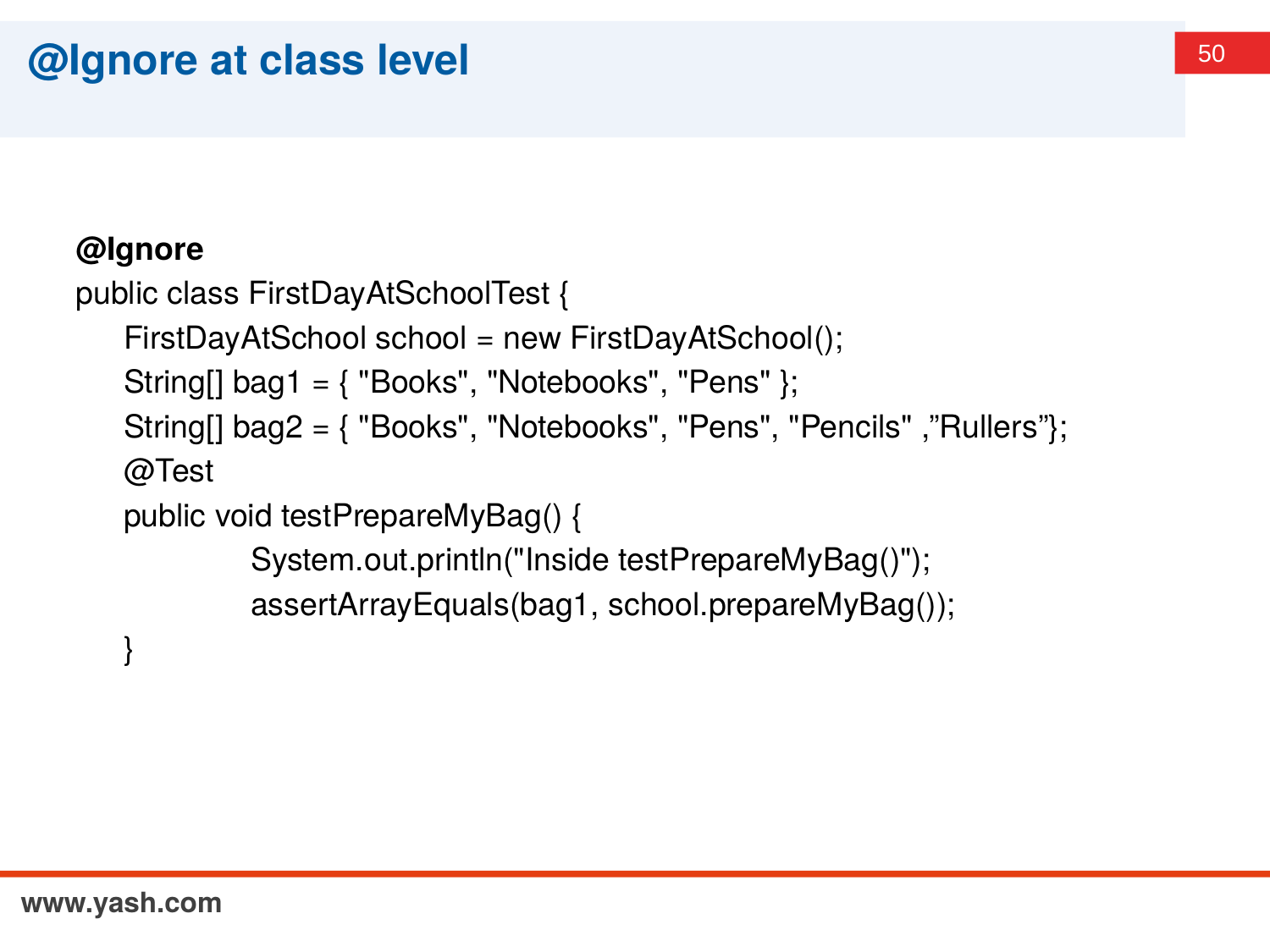

# @Ignore at class level
@Ignore
public class FirstDayAtSchoolTest {
	FirstDayAtSchool school = new FirstDayAtSchool();
	String[] bag1 = { "Books", "Notebooks", "Pens" };
	String[] bag2 = { "Books", "Notebooks", "Pens", "Pencils" ,”Rullers”};
	@Test
	public void testPrepareMyBag() {
		System.out.println("Inside testPrepareMyBag()");
		assertArrayEquals(bag1, school.prepareMyBag());
	}